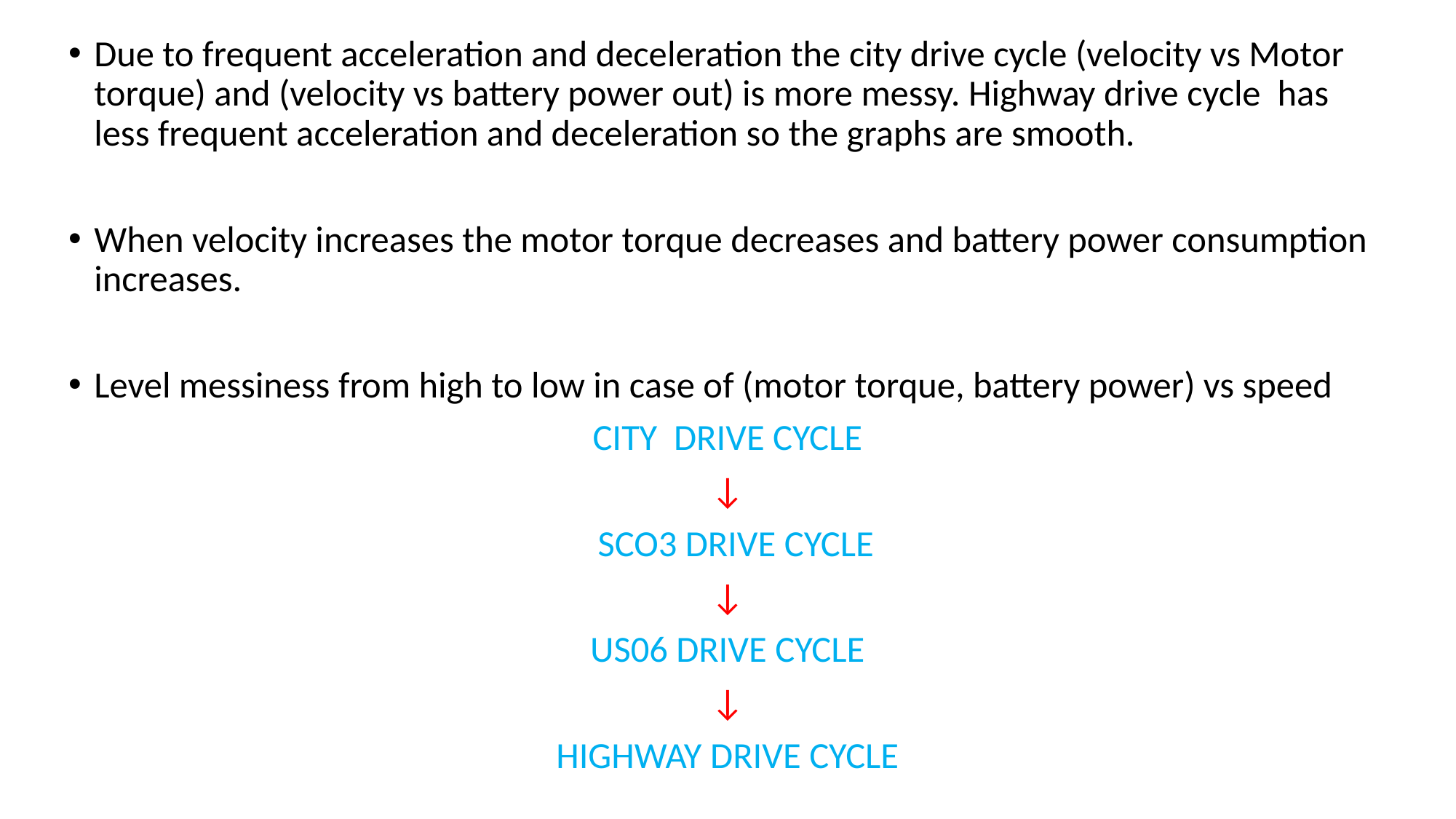

Due to frequent acceleration and deceleration the city drive cycle (velocity vs Motor torque) and (velocity vs battery power out) is more messy. Highway drive cycle  has less frequent acceleration and deceleration so the graphs are smooth.

When velocity increases the motor torque decreases and battery power consumption increases.

Level messiness from high to low in case of (motor torque, battery power) vs speed
CITY  DRIVE CYCLE
↓
  SCO3 DRIVE CYCLE
↓
US06 DRIVE CYCLE
↓
HIGHWAY DRIVE CYCLE